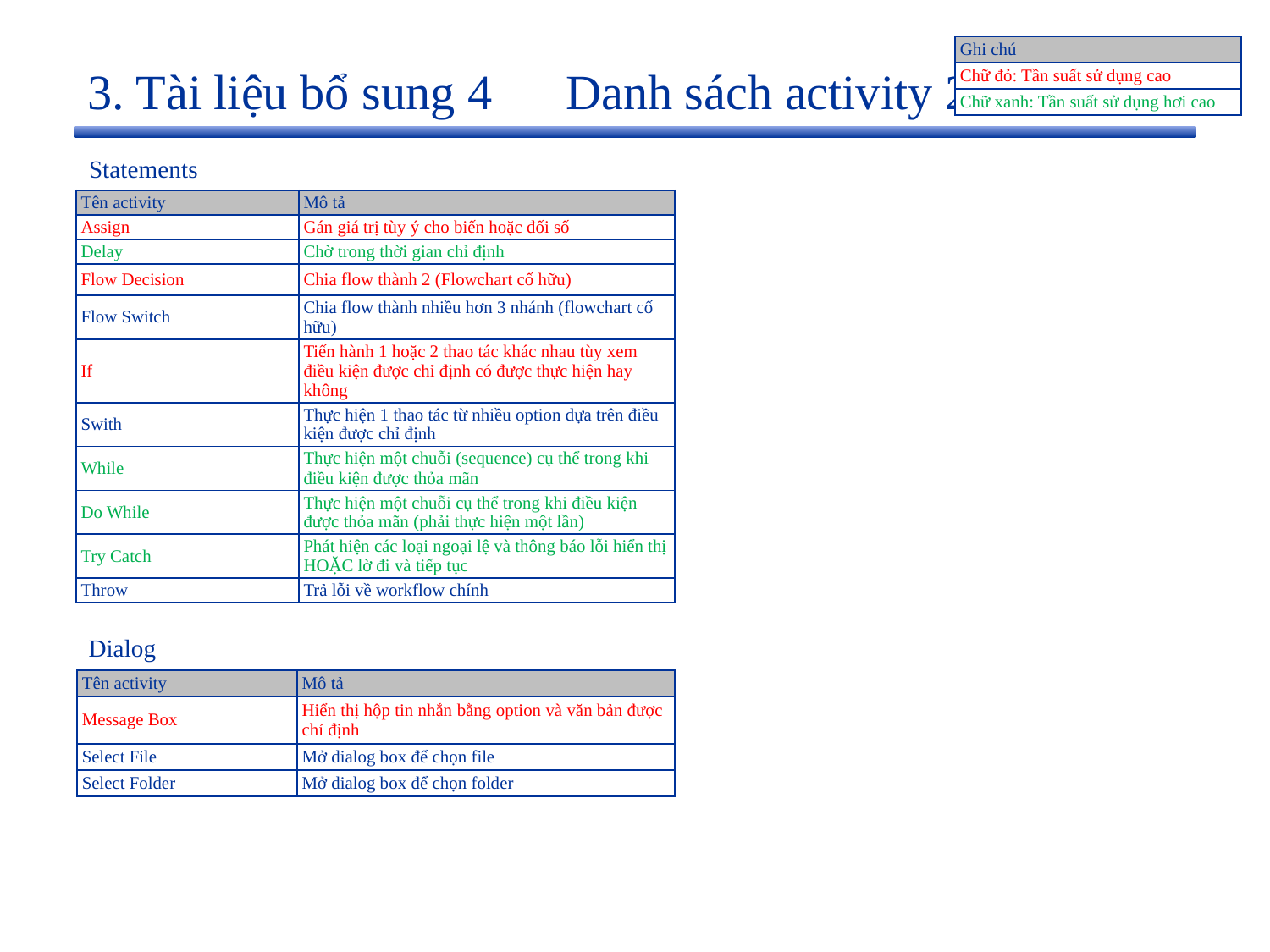

| Ghi chú |
| --- |
| Chữ đỏ: Tần suất sử dụng cao |
| Chữ xanh: Tần suất sử dụng hơi cao |
# 3. Tài liệu bổ sung 4　Danh sách activity 2
Statements
| Tên activity | Mô tả |
| --- | --- |
| Assign | Gán giá trị tùy ý cho biến hoặc đối số |
| Delay | Chờ trong thời gian chỉ định |
| Flow Decision | Chia flow thành 2 (Flowchart cố hữu) |
| Flow Switch | Chia flow thành nhiều hơn 3 nhánh (flowchart cố hữu) |
| If | Tiến hành 1 hoặc 2 thao tác khác nhau tùy xem điều kiện được chỉ định có được thực hiện hay không |
| Swith | Thực hiện 1 thao tác từ nhiều option dựa trên điều kiện được chỉ định |
| While | Thực hiện một chuỗi (sequence) cụ thể trong khi điều kiện được thỏa mãn |
| Do While | Thực hiện một chuỗi cụ thể trong khi điều kiện được thỏa mãn (phải thực hiện một lần) |
| Try Catch | Phát hiện các loại ngoại lệ và thông báo lỗi hiển thị HOẶC lờ đi và tiếp tục |
| Throw | Trả lỗi về workflow chính |
Dialog
| Tên activity | Mô tả |
| --- | --- |
| Message Box | Hiển thị hộp tin nhắn bằng option và văn bản được chỉ định |
| Select File | Mở dialog box để chọn file |
| Select Folder | Mở dialog box để chọn folder |